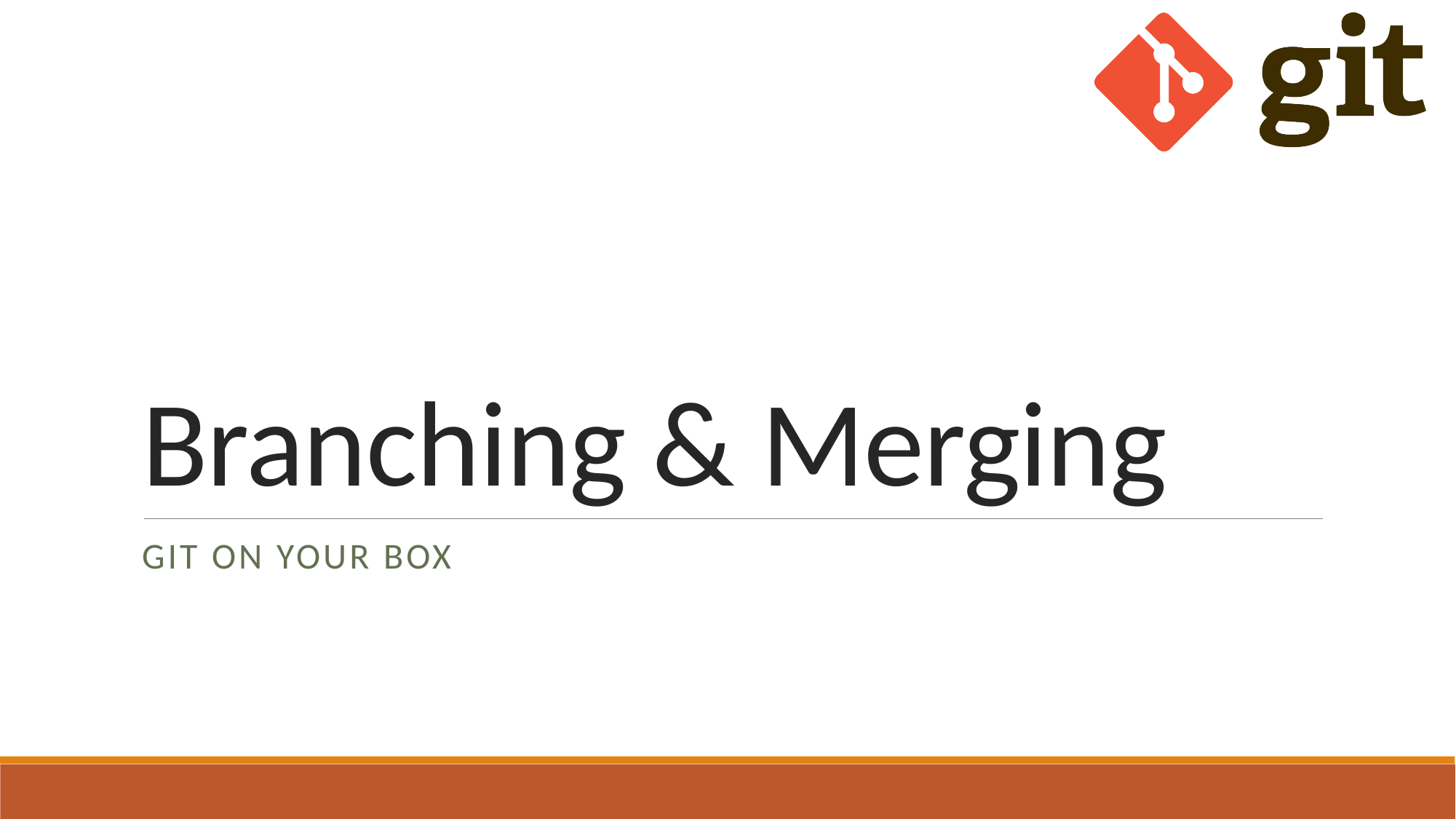

# Branching & Merging
GIT on Your Box